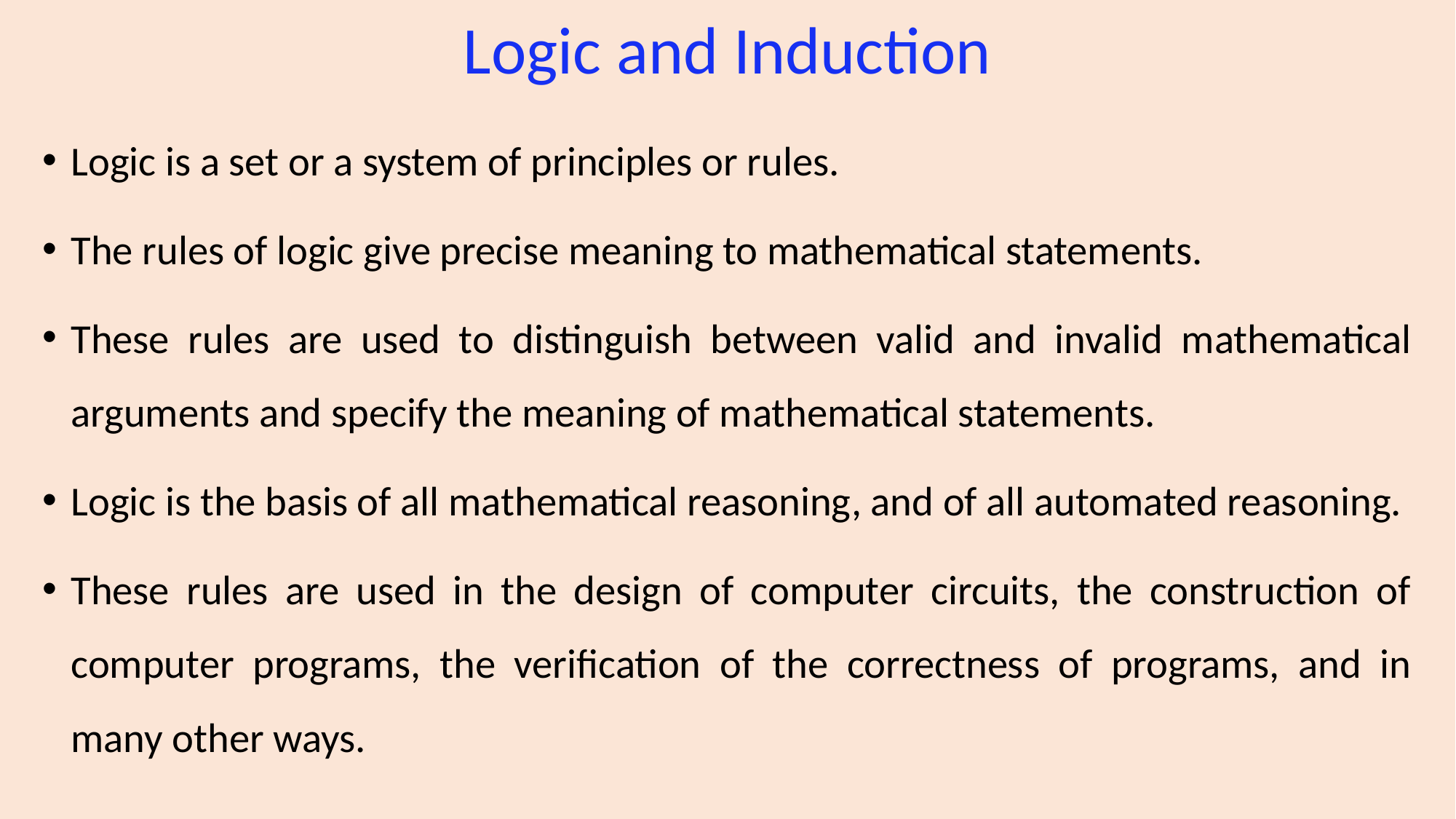

# Logic and Induction
Logic is a set or a system of principles or rules.
The rules of logic give precise meaning to mathematical statements.
These rules are used to distinguish between valid and invalid mathematical arguments and specify the meaning of mathematical statements.
Logic is the basis of all mathematical reasoning, and of all automated reasoning.
These rules are used in the design of computer circuits, the construction of computer programs, the verification of the correctness of programs, and in many other ways.